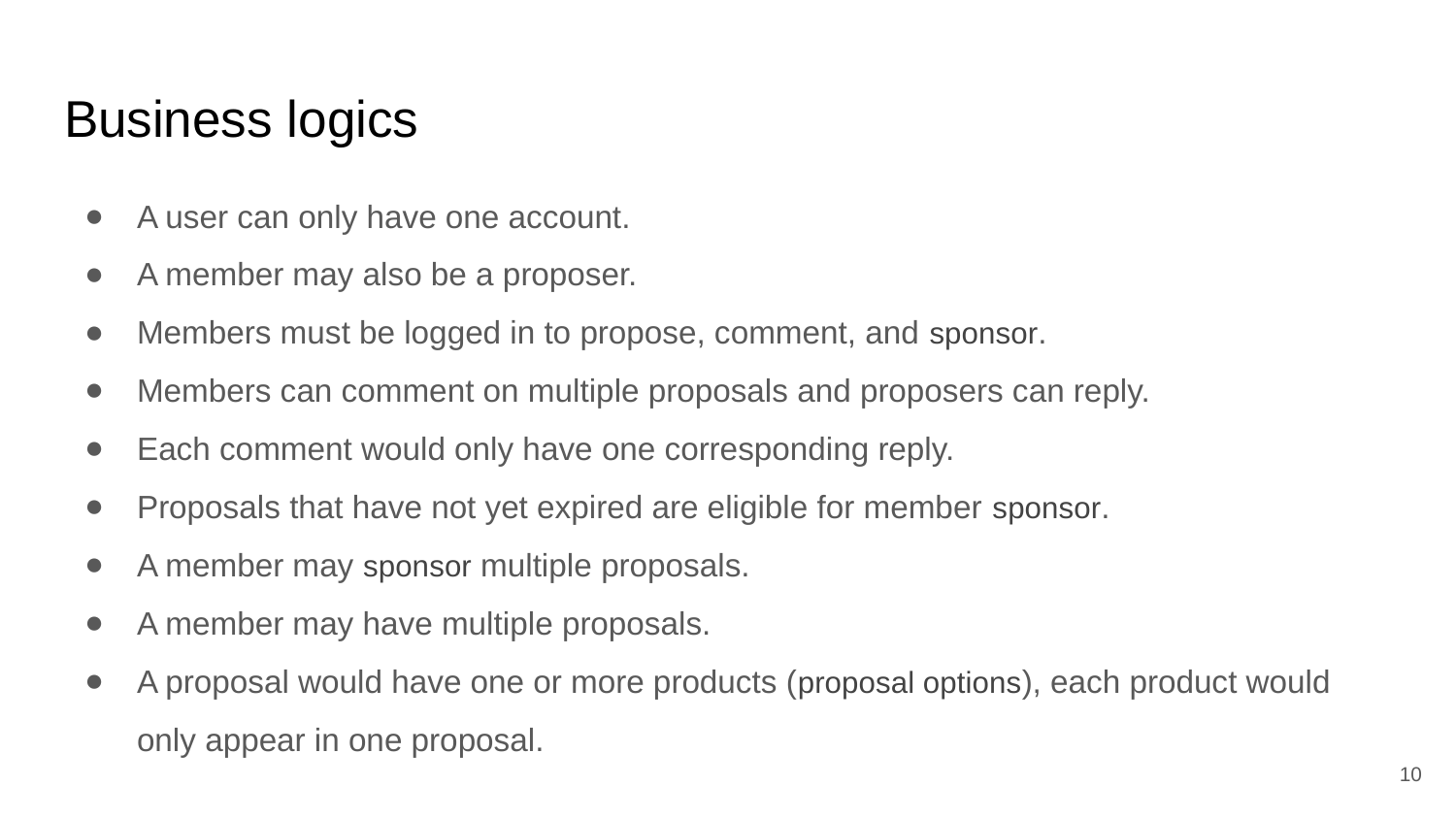

# Business logics
A user can only have one account.
A member may also be a proposer.
Members must be logged in to propose, comment, and sponsor.
Members can comment on multiple proposals and proposers can reply.
Each comment would only have one corresponding reply.
Proposals that have not yet expired are eligible for member sponsor.
A member may sponsor multiple proposals.
A member may have multiple proposals.
A proposal would have one or more products (proposal options), each product would only appear in one proposal.
10